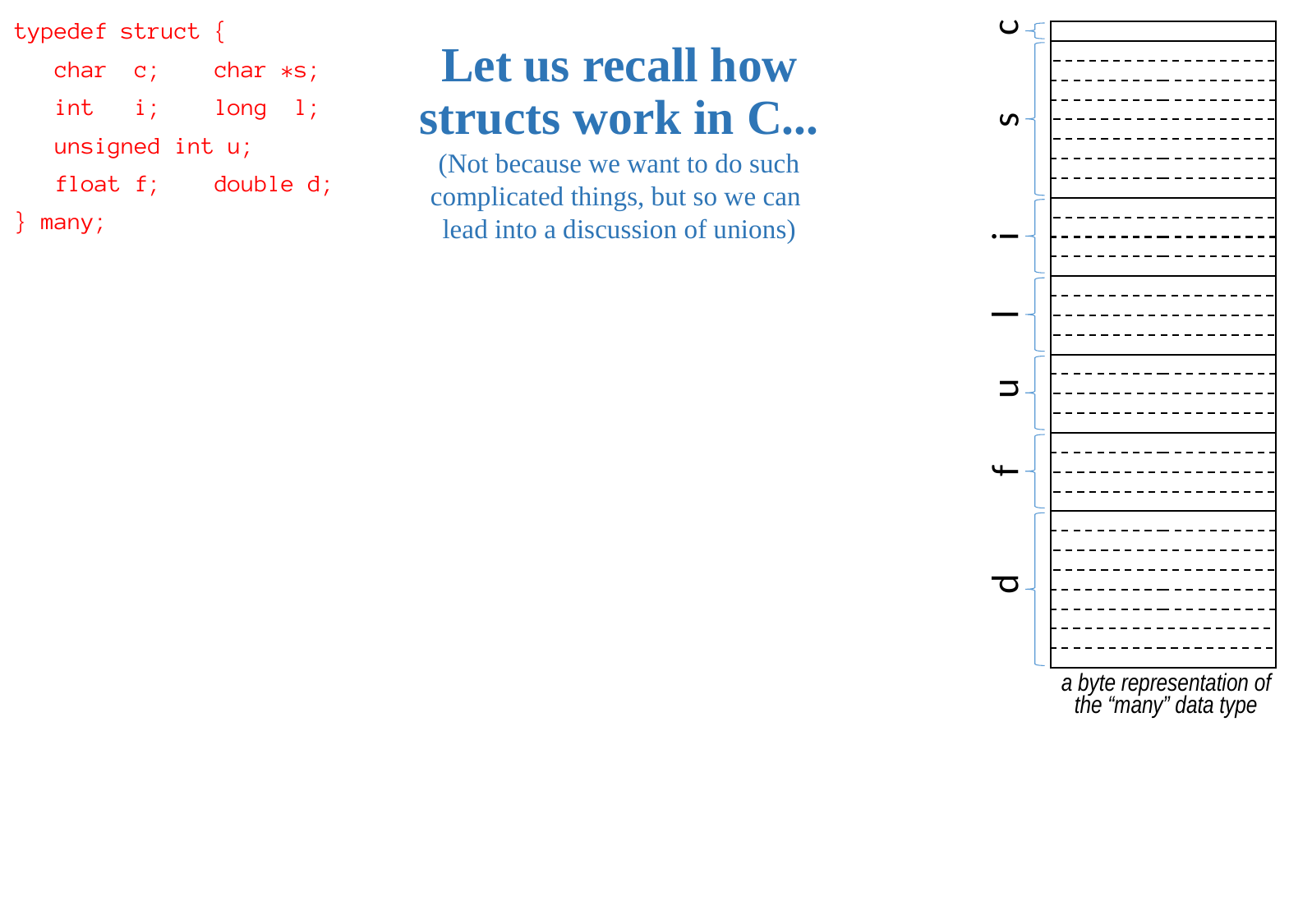

typedef struct {
   char  c;    char *s;
   int   i;    long  l;
   unsigned int u;
   float f;    double d;
} many;
c

 s

i

l

u

f

d

a byte representation of the “many” data type
Let us recall how structs work in C...
(Not because we want to do such complicated things, but so we can
lead into a discussion of unions)